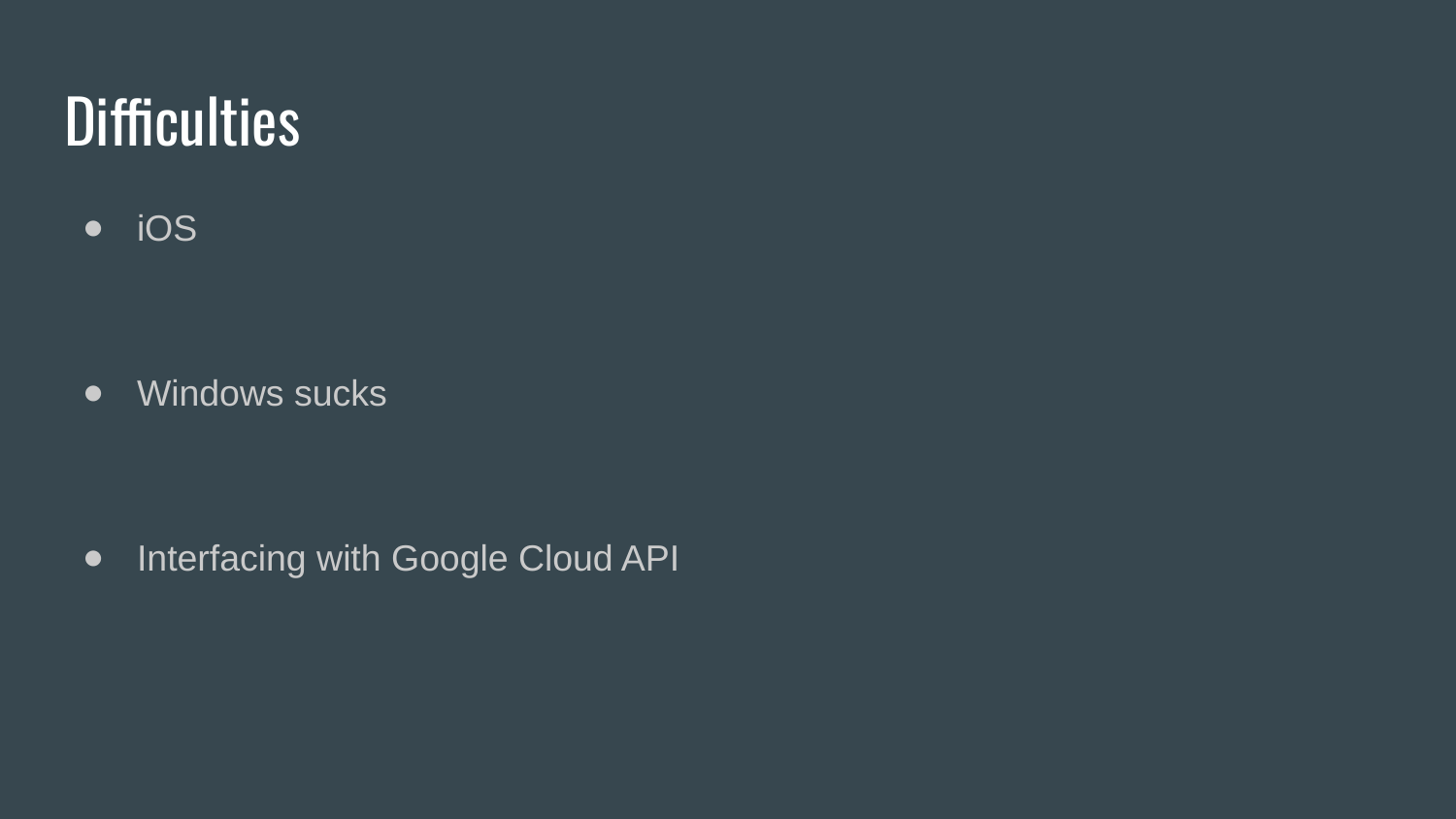

# Difficulties
iOS

Windows sucks

Interfacing with Google Cloud API